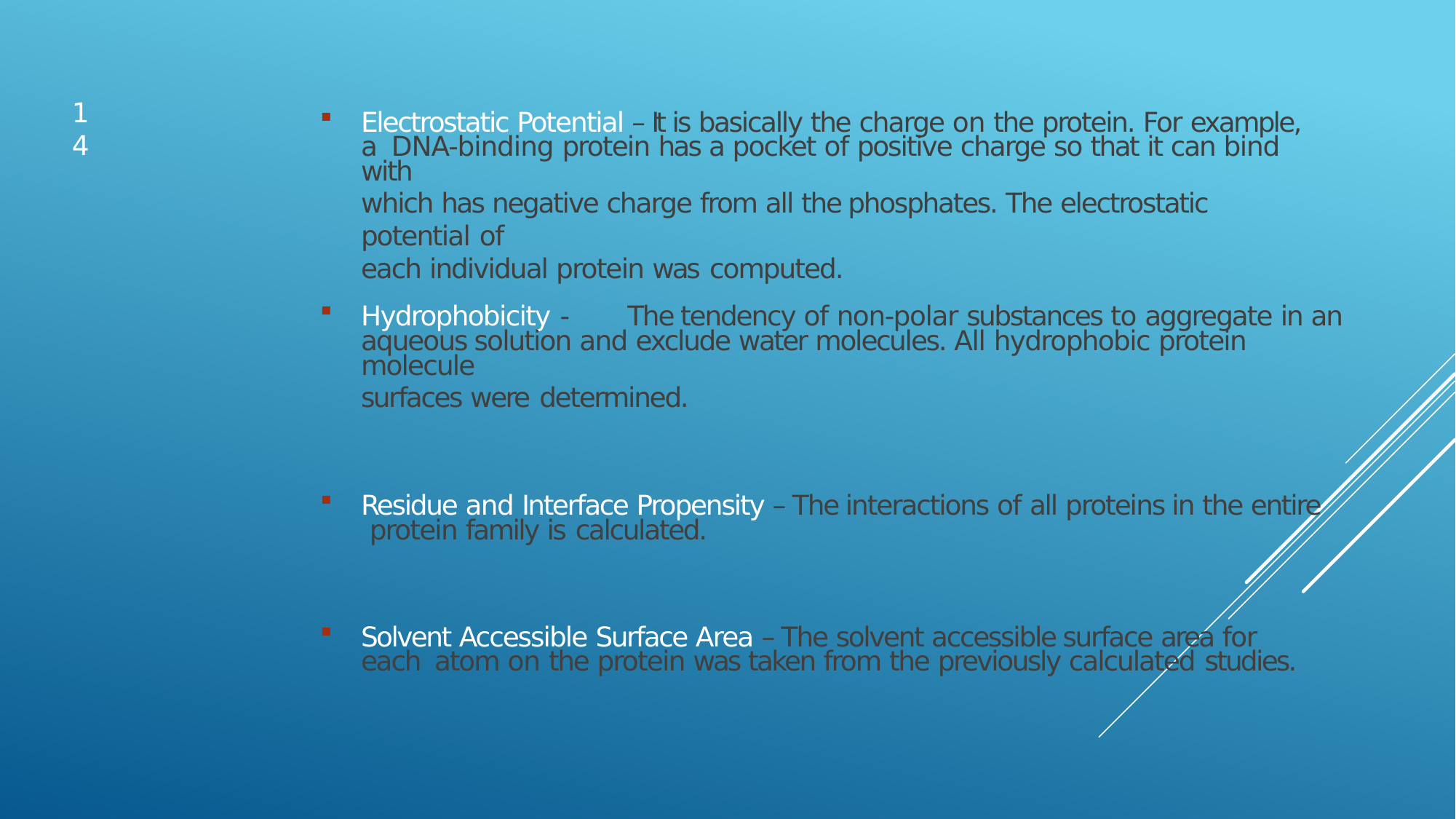

14
Electrostatic Potential – It is basically the charge on the protein. For example, a  DNA-binding protein has a pocket of positive charge so that it can bind with
which has negative charge from all the phosphates. The electrostatic potential of
each individual protein was computed.
Hydrophobicity -	The tendency of non-polar substances to aggregate in an  aqueous solution and exclude water molecules. All hydrophobic protein molecule
surfaces were determined.

Residue and Interface Propensity – The interactions of all proteins in the entire  protein family is calculated.

Solvent Accessible Surface Area – The solvent accessible surface area for each  atom on the protein was taken from the previously calculated studies.